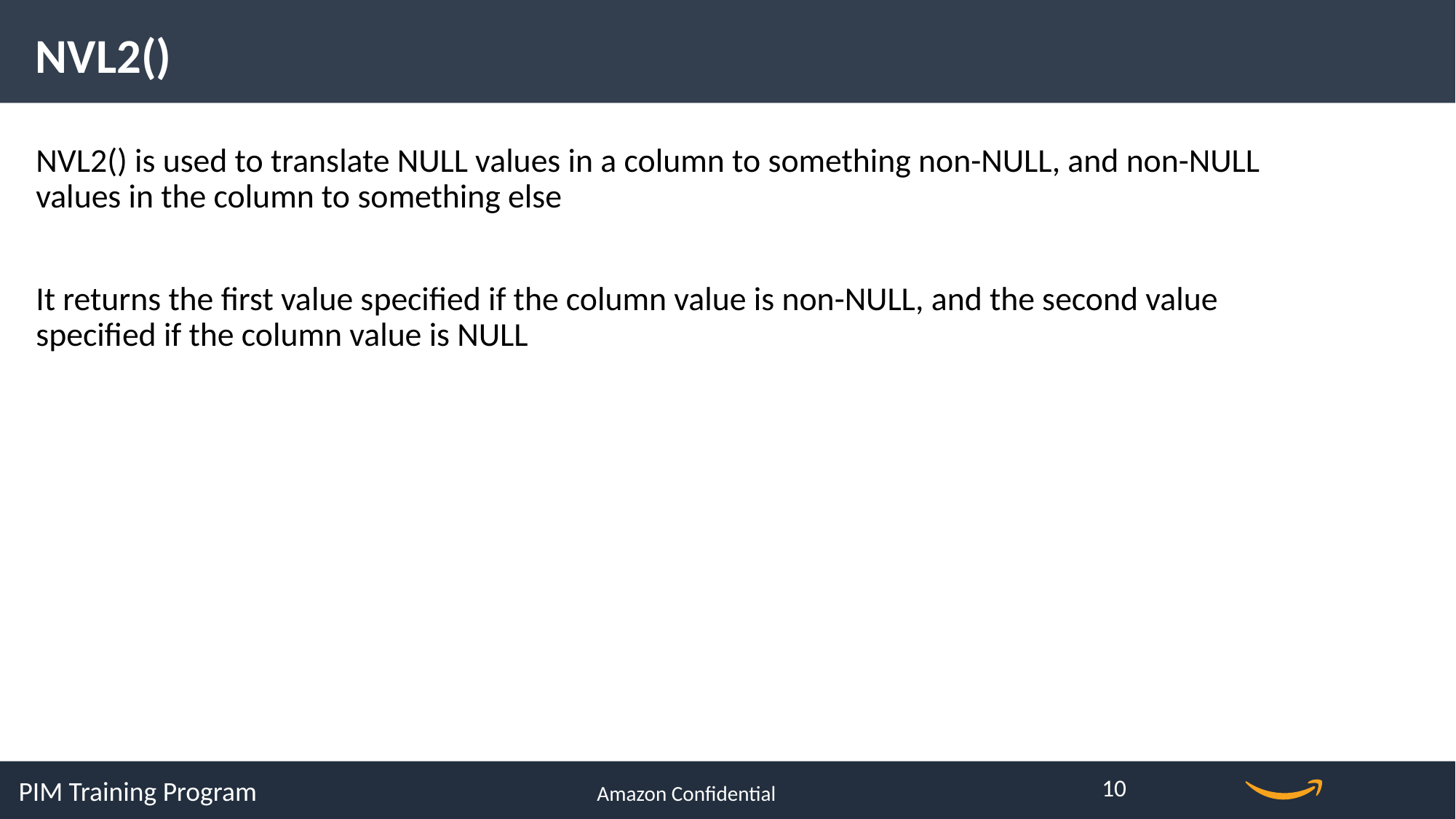

NVL2()
NVL2() is used to translate NULL values in a column to something non-NULL, and non-NULL values in the column to something else

It returns the first value specified if the column value is non-NULL, and the second value specified if the column value is NULL